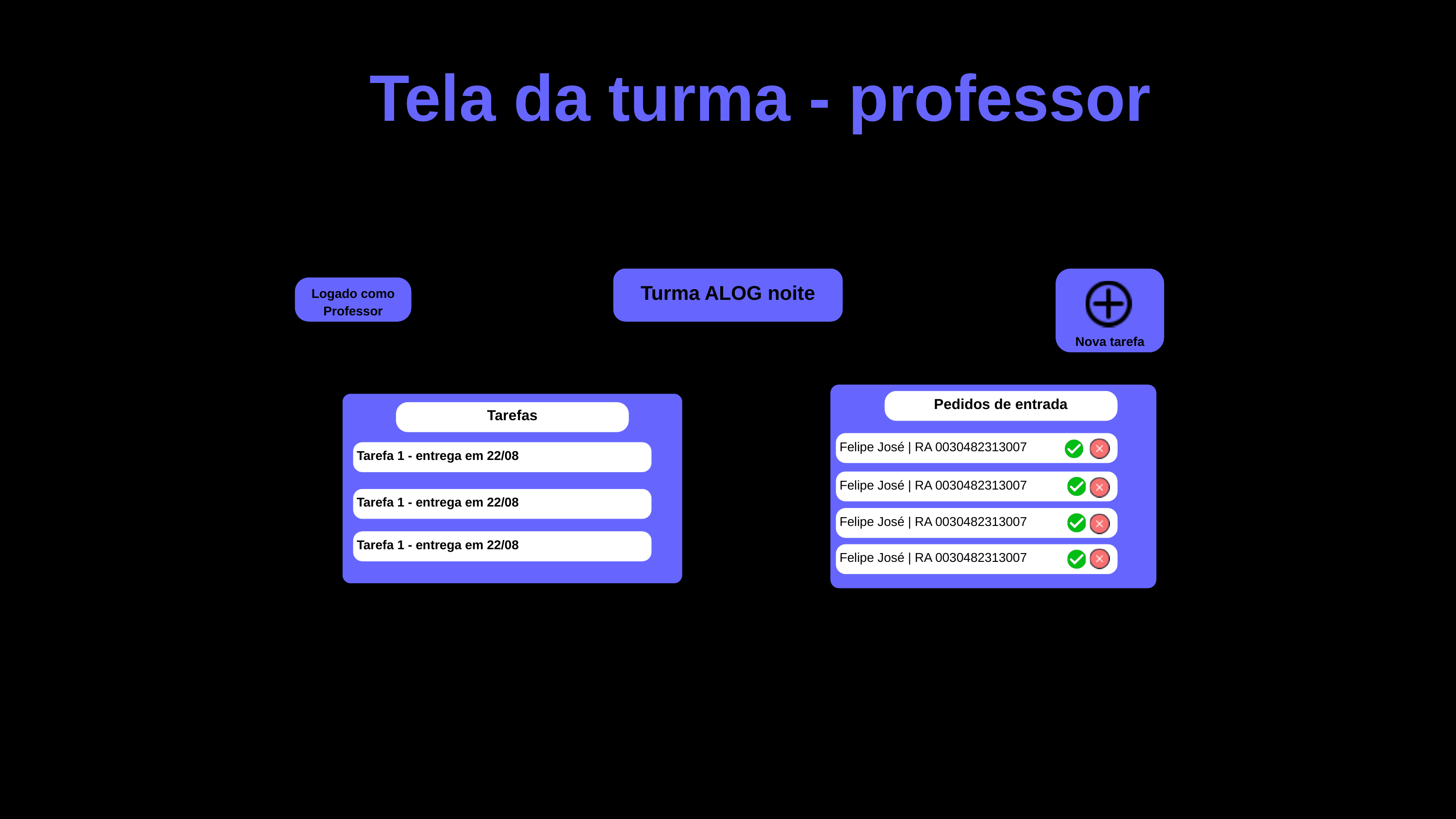

Tela da turma - professor

Turma ALOG noite

Nova tarefa

Logado como Professor

Pedidos de entrada

Tarefas

Felipe José | RA 0030482313007

Tarefa 1 - entrega em 22/08

Felipe José | RA 0030482313007

Tarefa 1 - entrega em 22/08

Felipe José | RA 0030482313007

Tarefa 1 - entrega em 22/08

Felipe José | RA 0030482313007